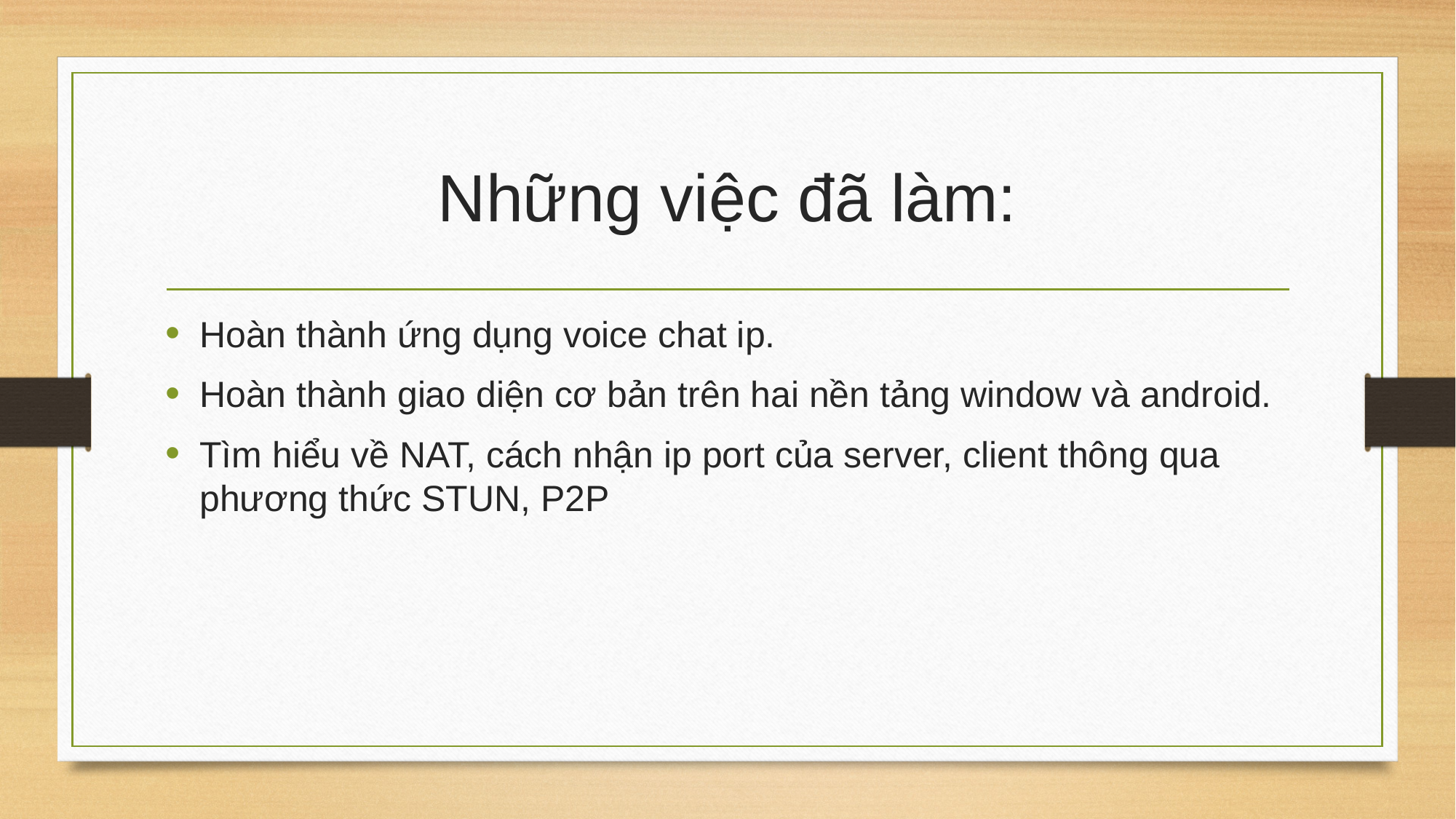

# Những việc đã làm:
Hoàn thành ứng dụng voice chat ip.
Hoàn thành giao diện cơ bản trên hai nền tảng window và android.
Tìm hiểu về NAT, cách nhận ip port của server, client thông qua phương thức STUN, P2P